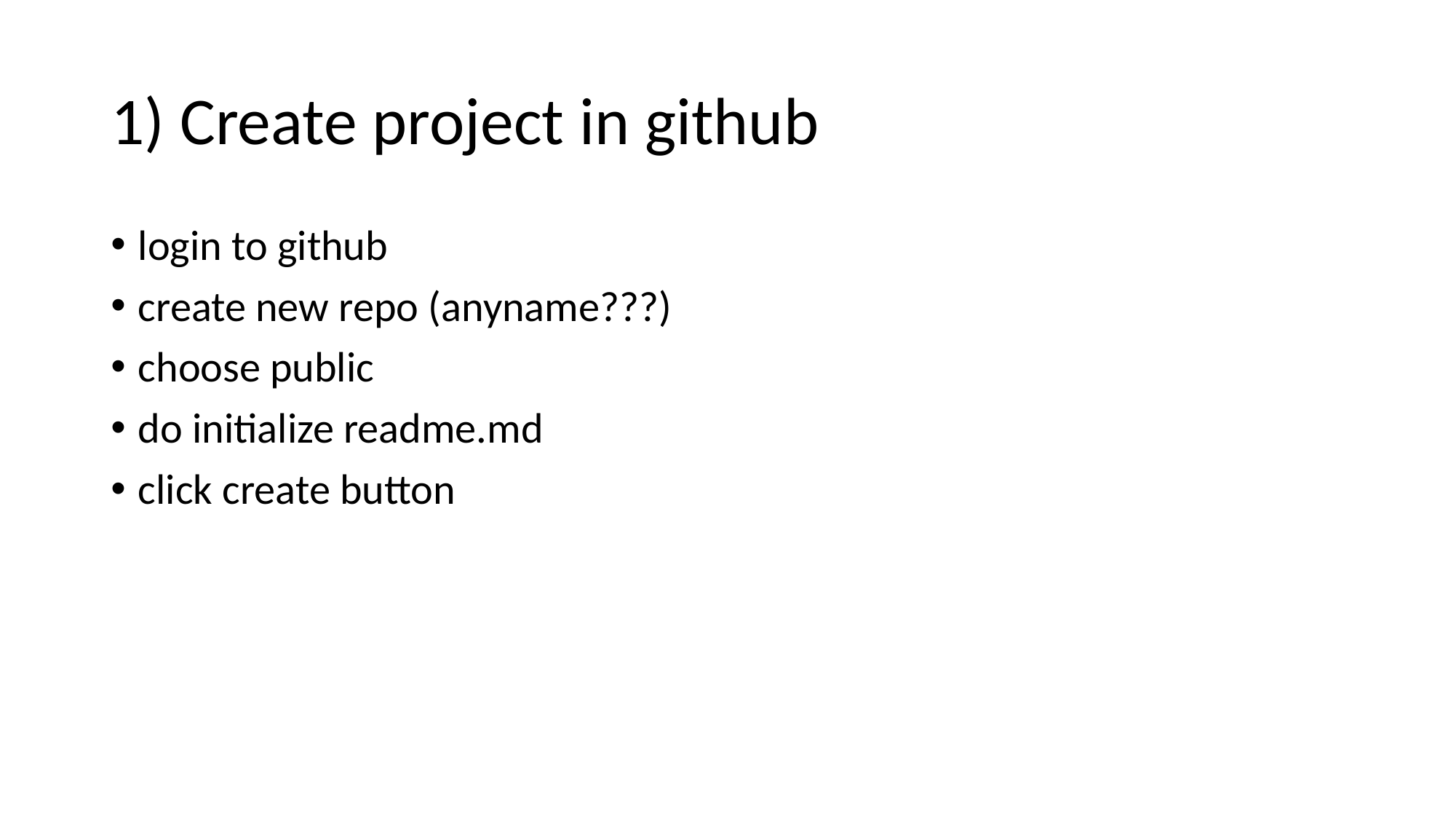

# 1) Create project in github
login to github
create new repo (anyname???)
choose public
do initialize readme.md
click create button